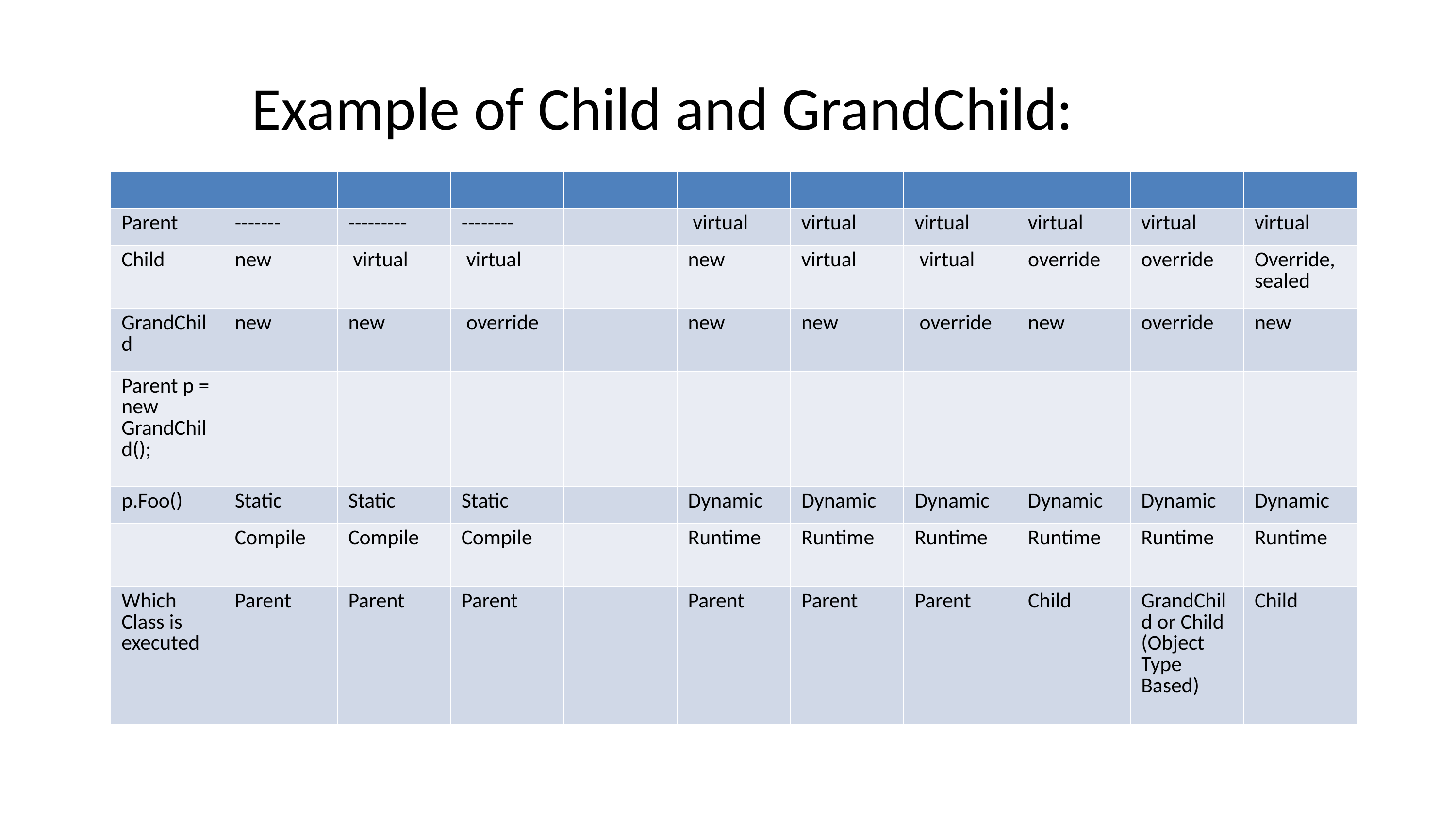

Example of Child and GrandChild:
|  |  |  |  |  |  |  |  |  |  |  |
| --- | --- | --- | --- | --- | --- | --- | --- | --- | --- | --- |
| Parent | ------- | --------- | -------- |  | virtual | virtual | virtual | virtual | virtual | virtual |
| Child | new | virtual | virtual |  | new | virtual | virtual | override | override | Override, sealed |
| GrandChild | new | new | override |  | new | new | override | new | override | new |
| Parent p = new GrandChild(); |  |  |  |  |  |  |  |  |  |  |
| p.Foo() | Static | Static | Static |  | Dynamic | Dynamic | Dynamic | Dynamic | Dynamic | Dynamic |
|  | Compile | Compile | Compile |  | Runtime | Runtime | Runtime | Runtime | Runtime | Runtime |
| Which Class is executed | Parent | Parent | Parent |  | Parent | Parent | Parent | Child | GrandChild or Child (Object Type Based) | Child |